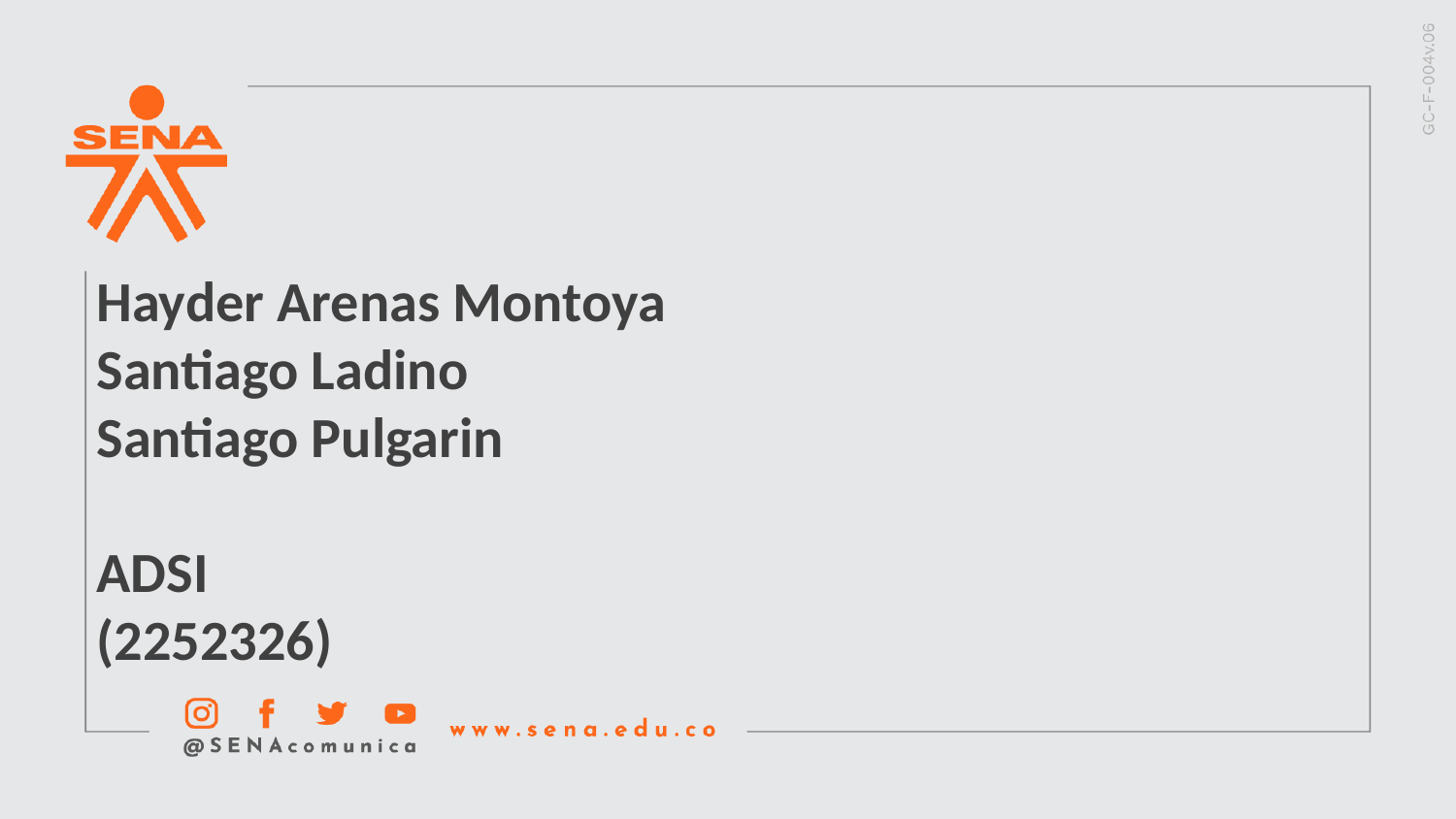

Hayder Arenas Montoya
Santiago Ladino
Santiago Pulgarin

ADSI
(2252326)